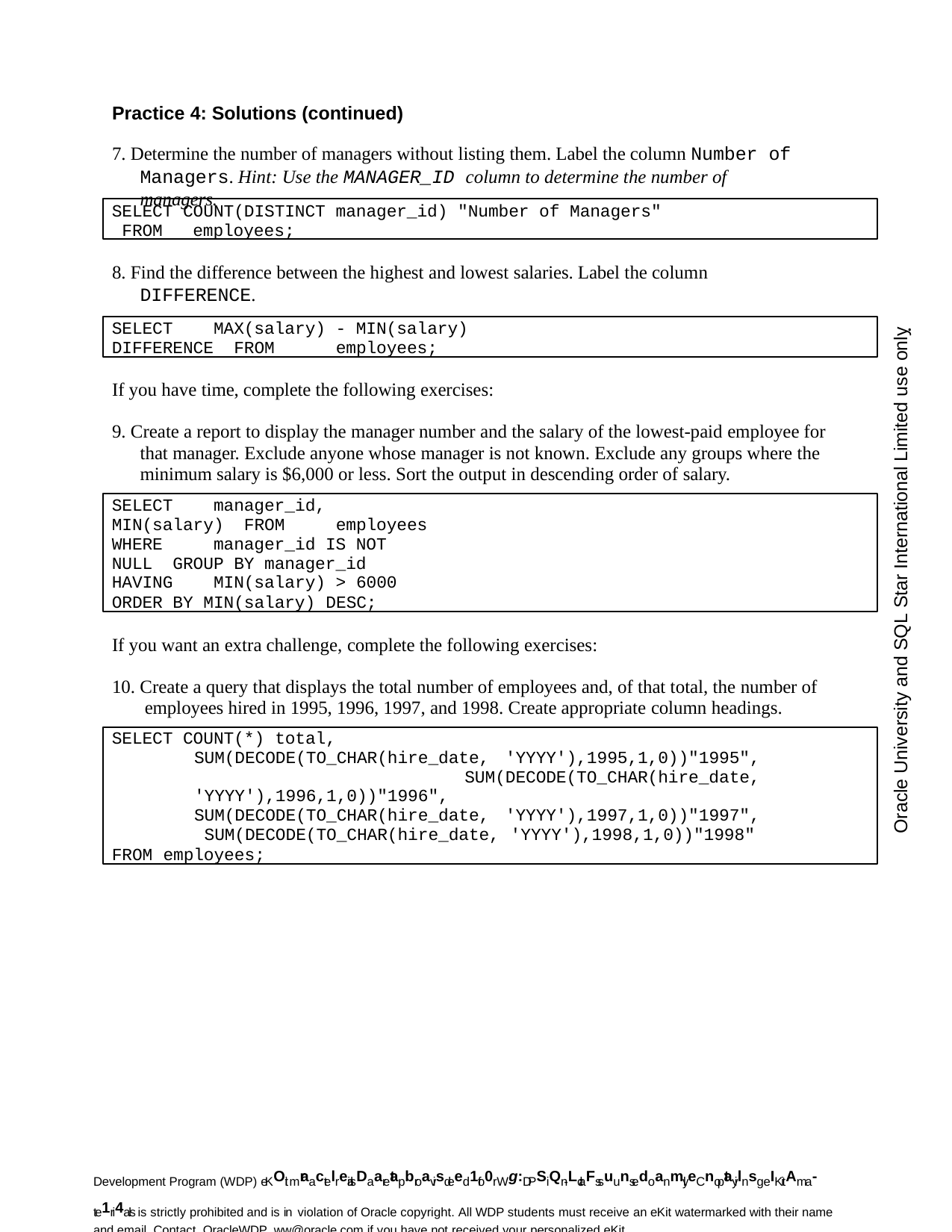

Practice 4: Solutions (continued)
7. Determine the number of managers without listing them. Label the column Number of  Managers. Hint: Use the MANAGER_ID column to determine the number of managers.
SELECT COUNT(DISTINCT manager_id) "Number of Managers"  FROM	employees;
8. Find the difference between the highest and lowest salaries. Label the column
DIFFERENCE.
SELECT	MAX(salary) - MIN(salary) DIFFERENCE  FROM	employees;
Oracle University and SQL Star International Limited use onlyฺ
If you have time, complete the following exercises:

9. Create a report to display the manager number and the salary of the lowest-paid employee for  that manager. Exclude anyone whose manager is not known. Exclude any groups where the  minimum salary is $6,000 or less. Sort the output in descending order of salary.
SELECT	manager_id, MIN(salary)  FROM	employees
WHERE	manager_id IS NOT NULL  GROUP BY manager_id
HAVING	MIN(salary) > 6000
ORDER BY MIN(salary) DESC;
If you want an extra challenge, complete the following exercises:

10. Create a query that displays the total number of employees and, of that total, the number of  employees hired in 1995, 1996, 1997, and 1998. Create appropriate column headings.
SELECT COUNT(*) total,
SUM(DECODE(TO_CHAR(hire_date, 'YYYY'),1995,1,0))"1995",  SUM(DECODE(TO_CHAR(hire_date, 'YYYY'),1996,1,0))"1996",  SUM(DECODE(TO_CHAR(hire_date, 'YYYY'),1997,1,0))"1997",  SUM(DECODE(TO_CHAR(hire_date, 'YYYY'),1998,1,0))"1998"
FROM employees;
Development Program (WDP) eKOit mraactelreialsDaaretapbroavisdeed 1fo0r Wg:DPSiQn-LclaFssuunsedoanmly.eCnoptayilnsg eIKitAma-te1ri4als is strictly prohibited and is in  violation of Oracle copyright. All WDP students must receive an eKit watermarked with their name and email. Contact  OracleWDP_ww@oracle.com if you have not received your personalized eKit.